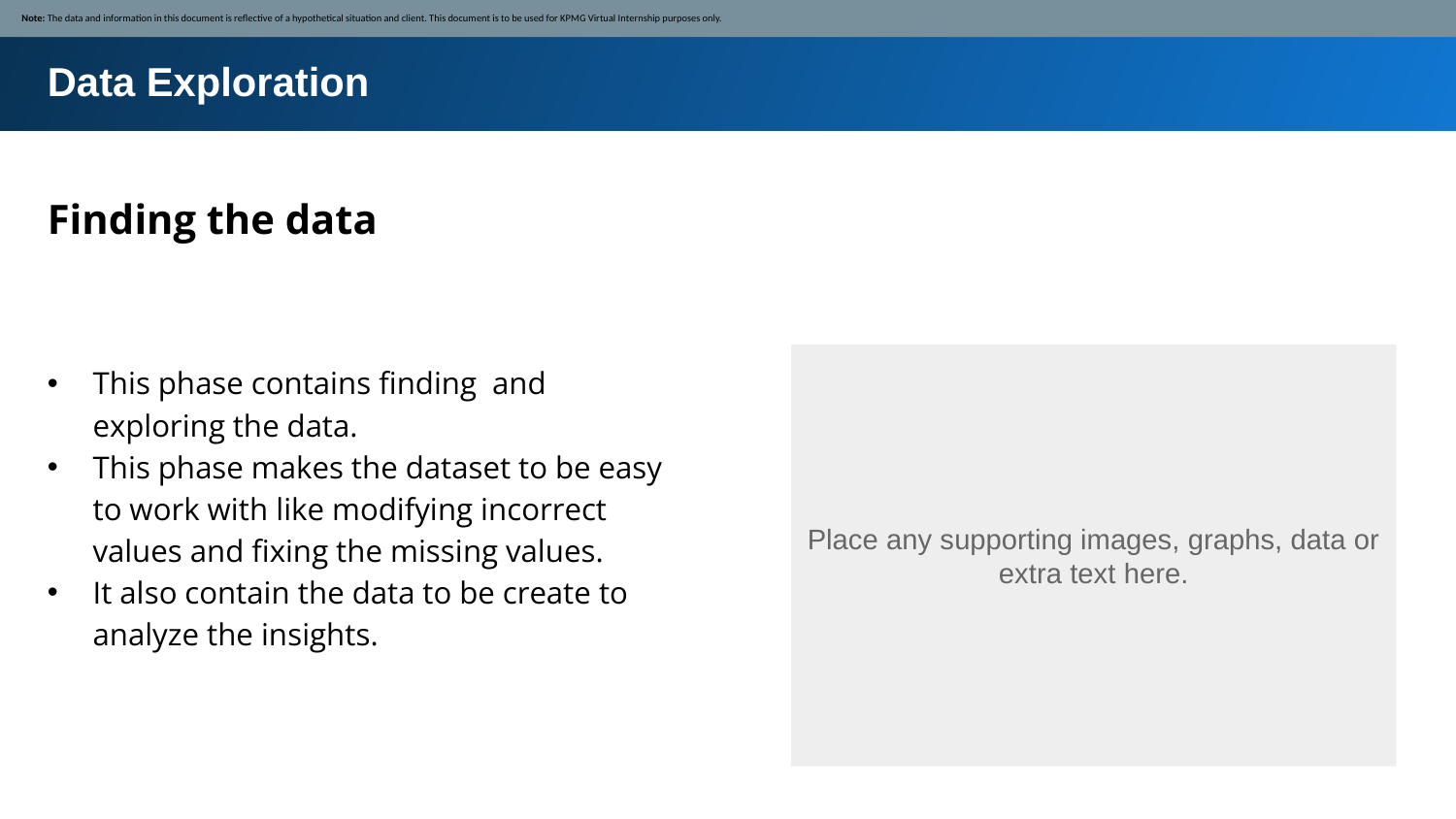

Note: The data and information in this document is reflective of a hypothetical situation and client. This document is to be used for KPMG Virtual Internship purposes only.
Data Exploration
Finding the data
This phase contains finding  and exploring the data.
This phase makes the dataset to be easy to work with like modifying incorrect values and fixing the missing values.
It also contain the data to be create to analyze the insights.

Place any supporting images, graphs, data or extra text here.